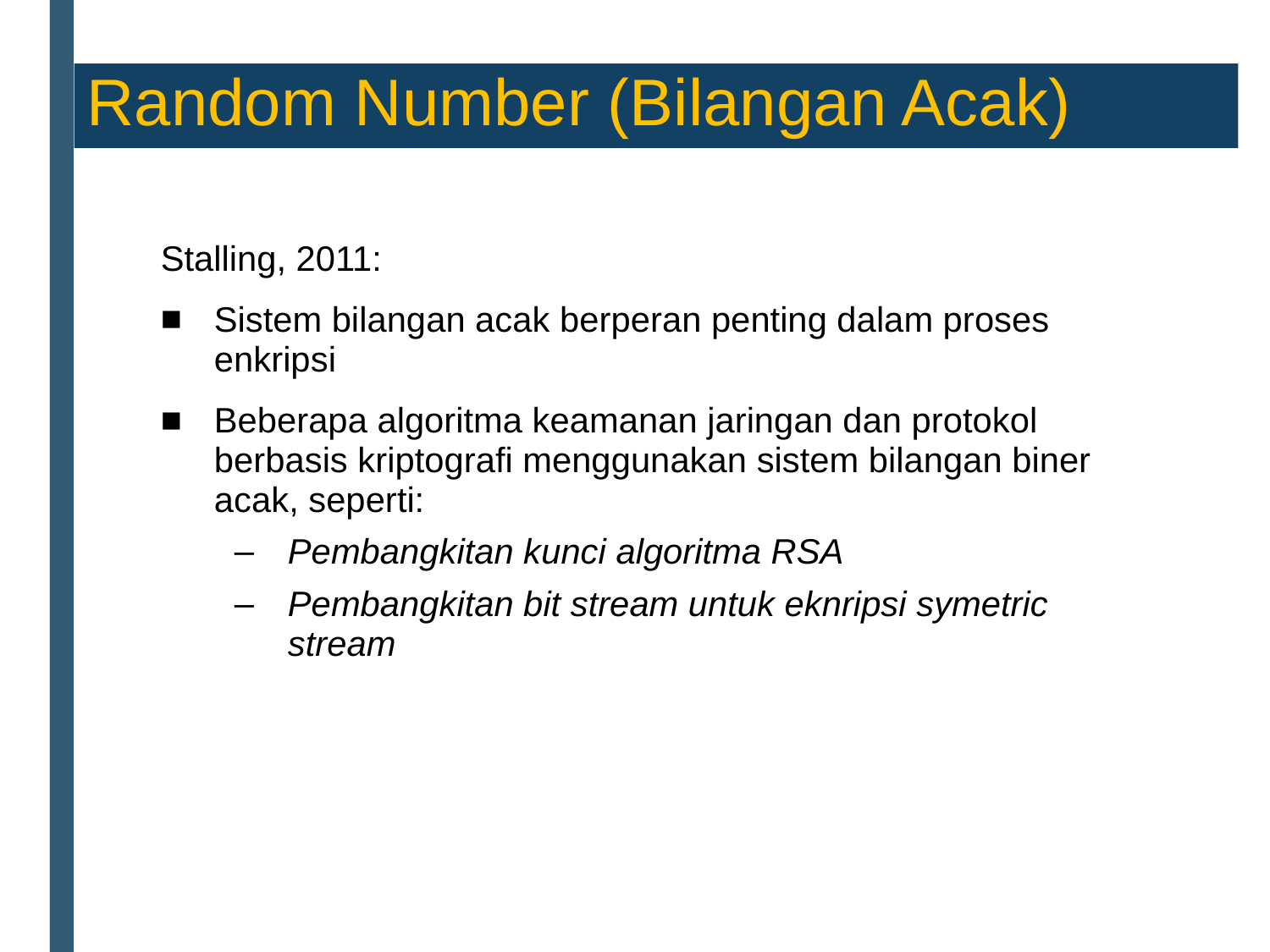

Random Number (Bilangan Acak)
Stalling, 2011:
Sistem bilangan acak berperan penting dalam proses enkripsi
Beberapa algoritma keamanan jaringan dan protokol berbasis kriptografi menggunakan sistem bilangan biner acak, seperti:
Pembangkitan kunci algoritma RSA
Pembangkitan bit stream untuk eknripsi symetric stream